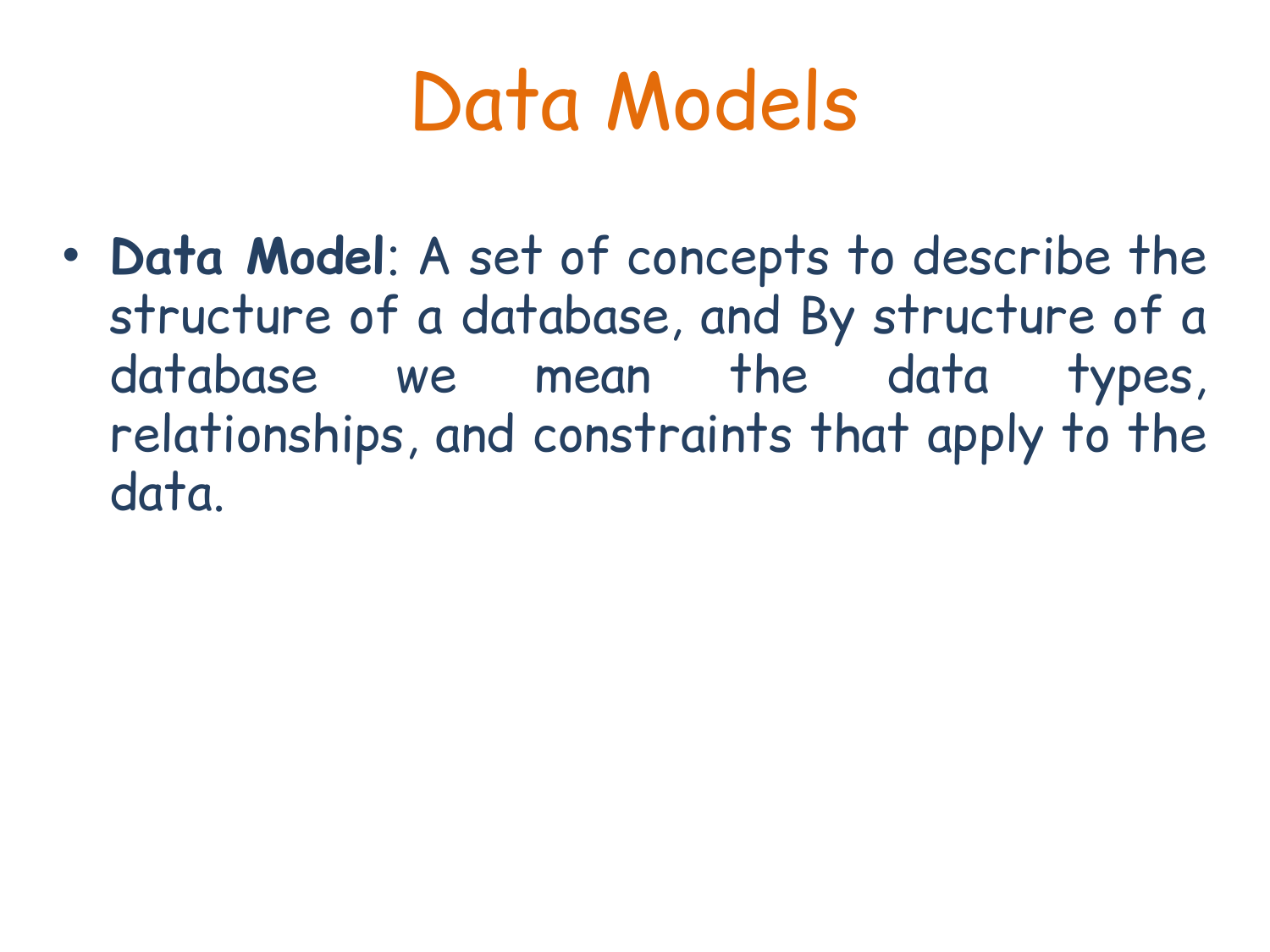

# Data Models
Data Model: A set of concepts to describe the structure of a database, and By structure of a database we mean the data types, relationships, and constraints that apply to the data.